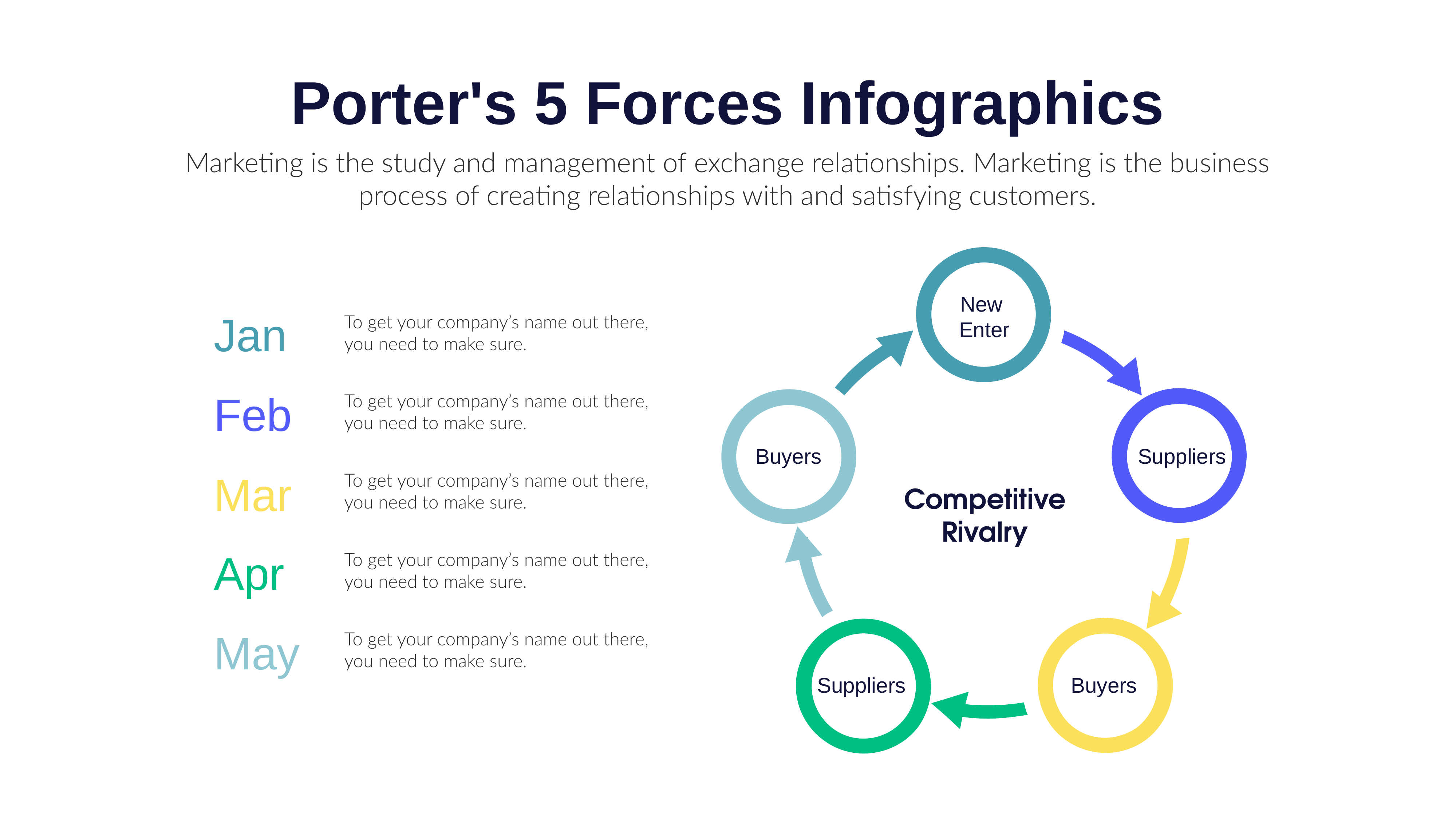

Porter's 5 Forces Infographics
Marketing is the study and management of exchange relationships. Marketing is the business process of creating relationships with and satisfying customers.

New
Enter
Jan
To get your company’s name out there, you need to make sure.

Feb
To get your company’s name out there, you need to make sure.
Buyers
Suppliers
Mar
To get your company’s name out there, you need to make sure.
Competitive
Rivalry

Apr
To get your company’s name out there, you need to make sure.

May
To get your company’s name out there, you need to make sure.
Suppliers
Buyers